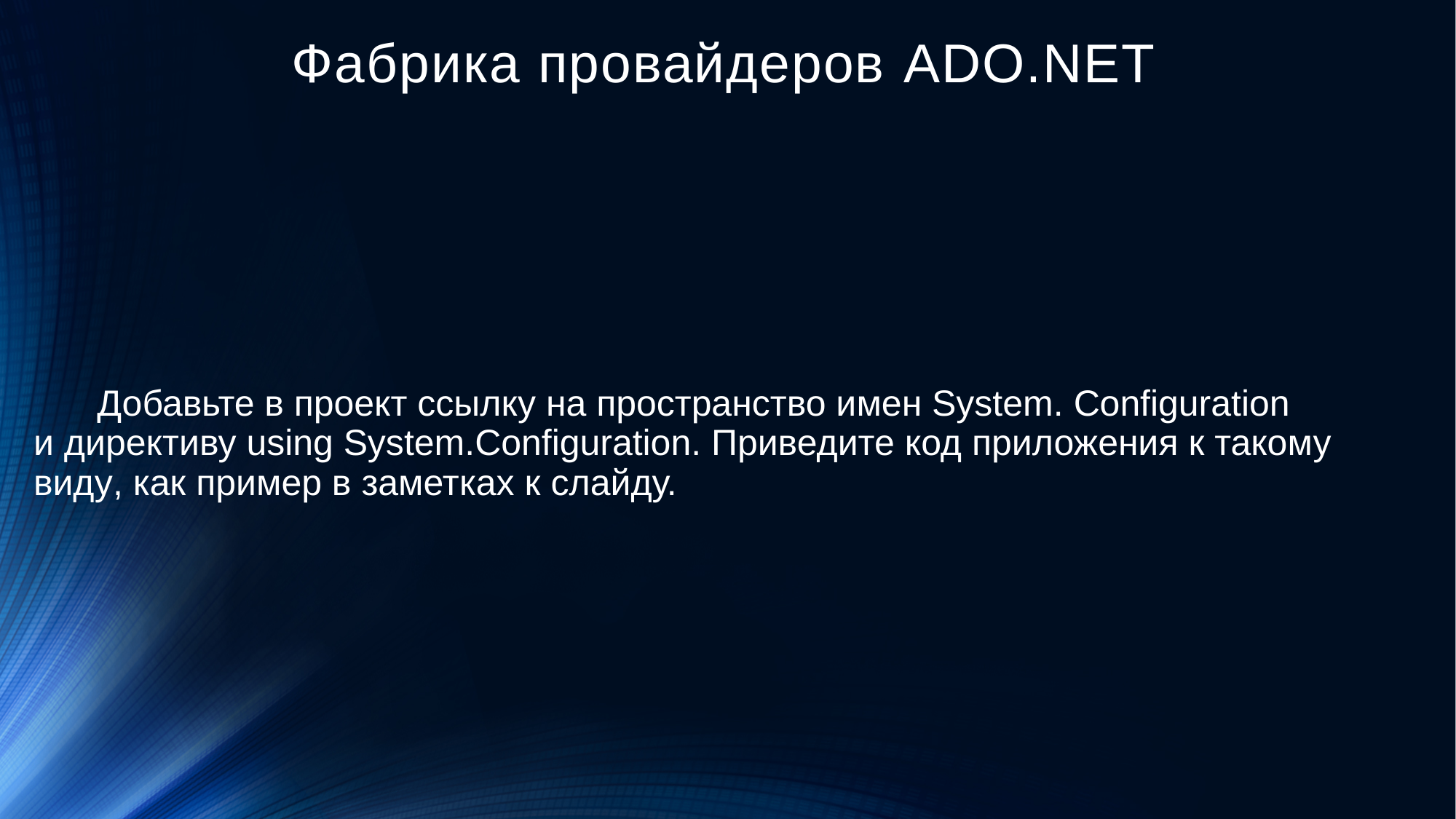

# Фабрика провайдеров ADO.NET
Добавьте в проект ссылку на пространство имен System. Configuration и директиву using System.Configuration. Приведите код приложения к такому виду, как пример в заметках к слайду.